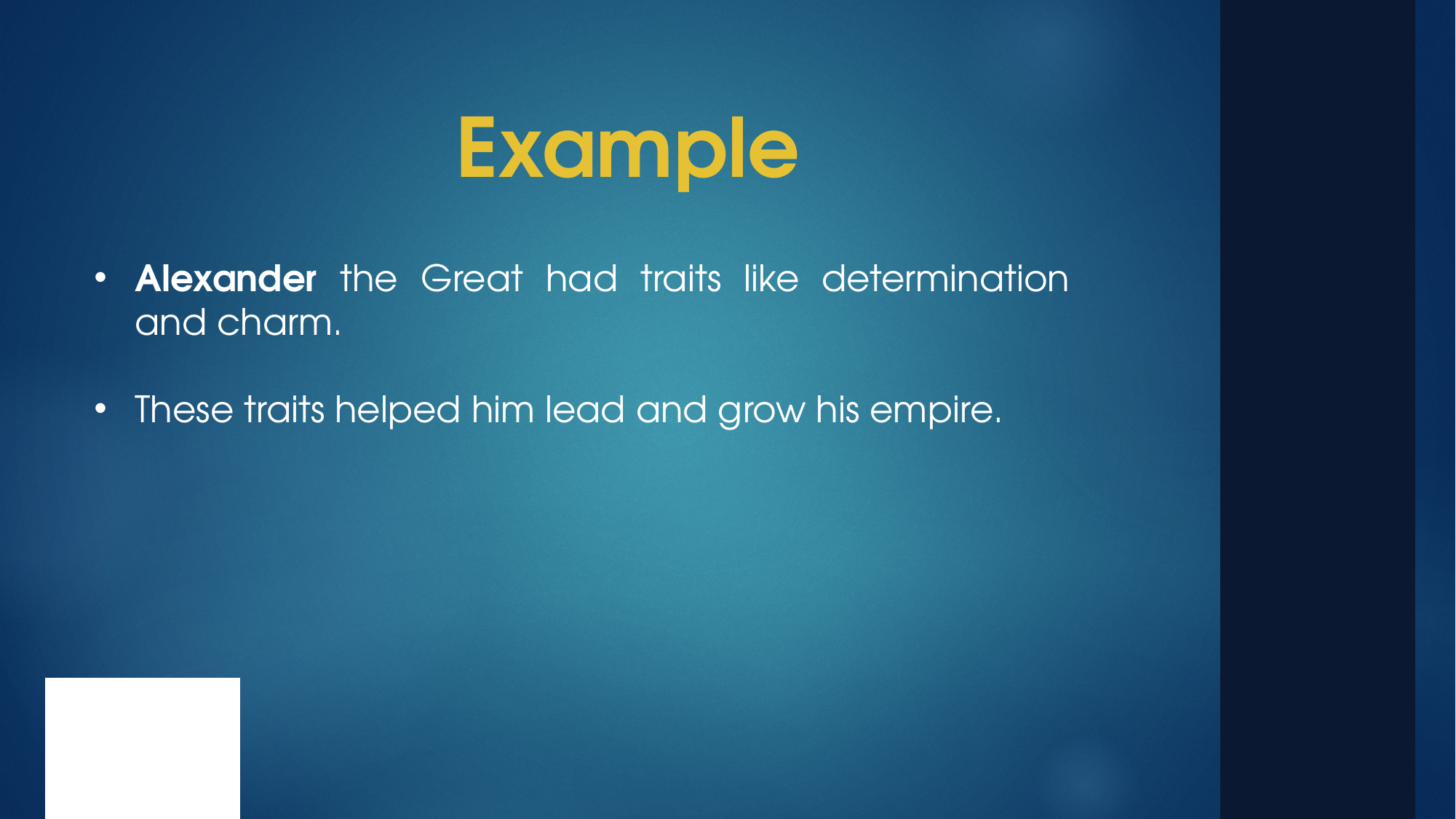

Example
Alexander the Great had traits like determination and charm.

These traits helped him lead and grow his empire.